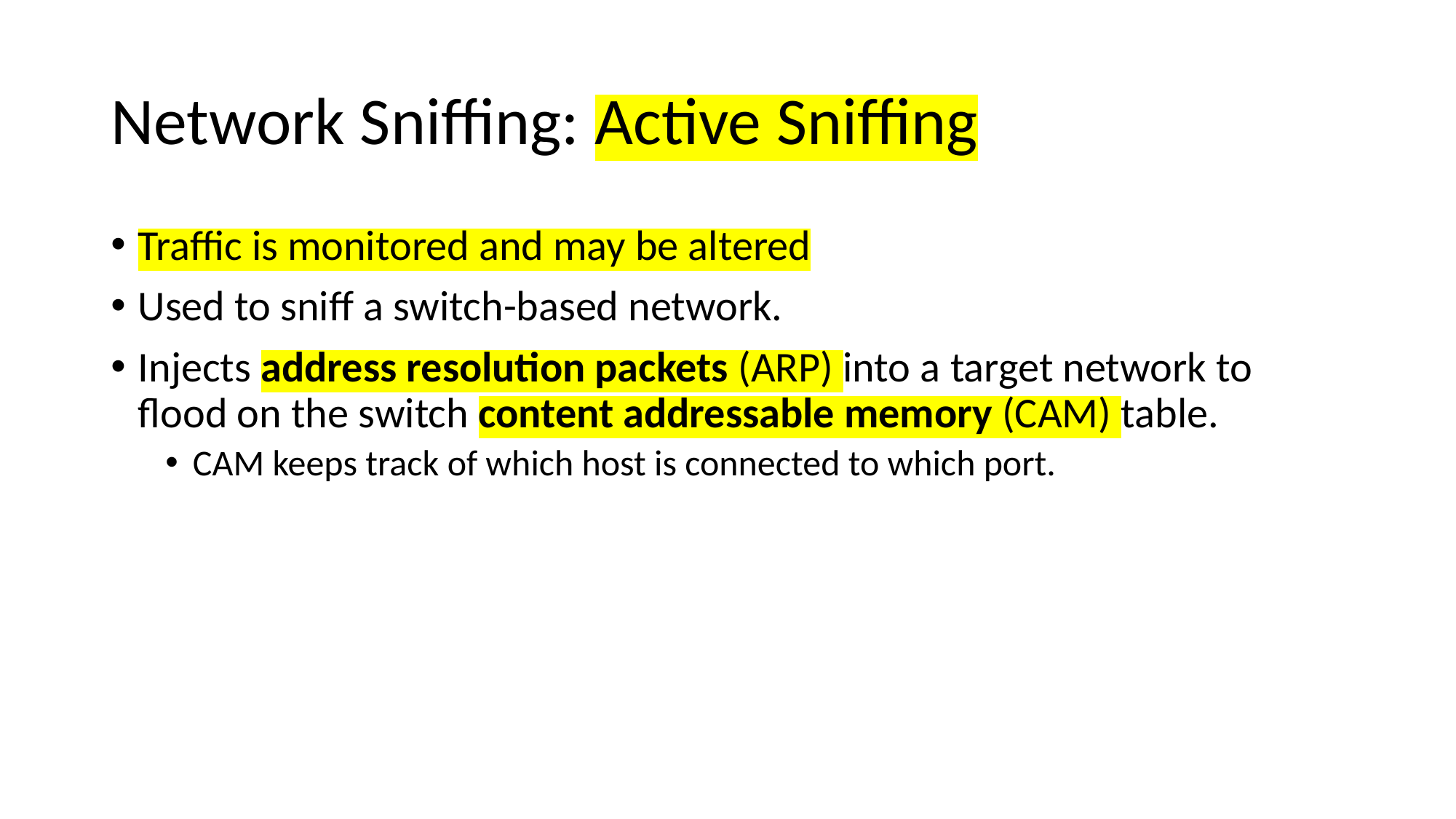

# Network Sniffing: Active Sniffing
Traffic is monitored and may be altered
Used to sniff a switch-based network.
Injects address resolution packets (ARP) into a target network to flood on the switch content addressable memory (CAM) table.
CAM keeps track of which host is connected to which port.